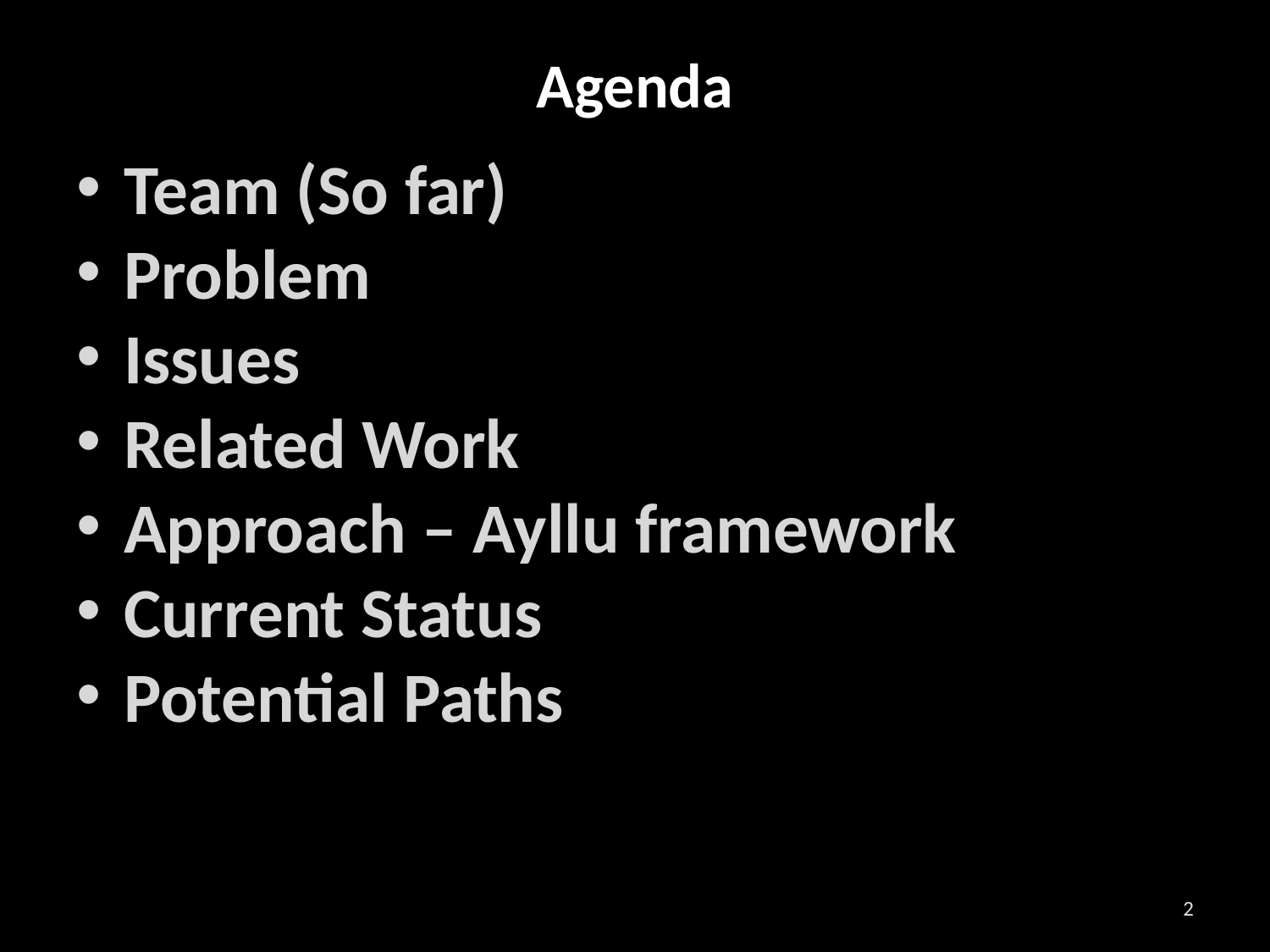

# Agenda
Team (So far)
Problem
Issues
Related Work
Approach – Ayllu framework
Current Status
Potential Paths

2